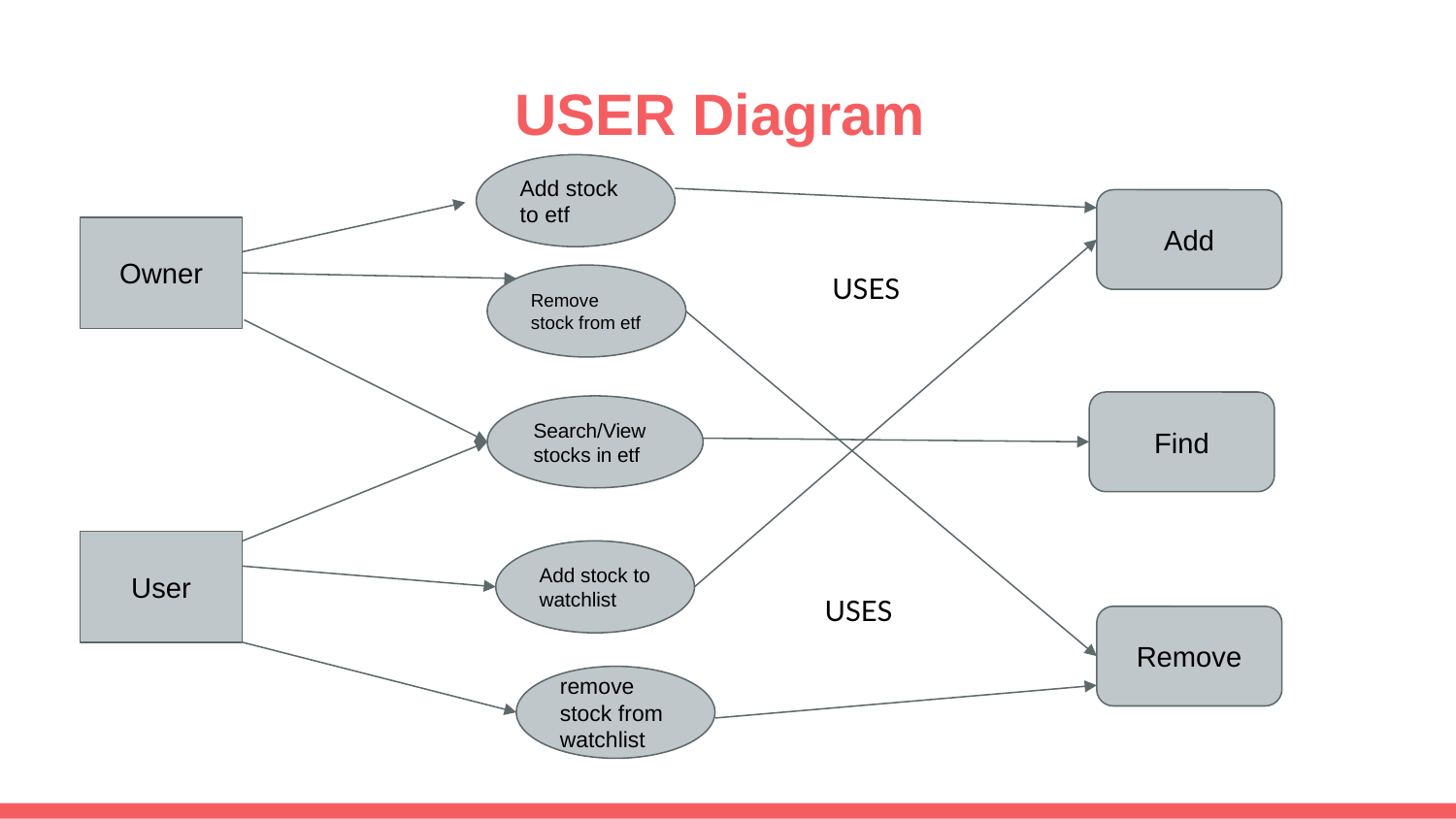

# USER Diagram
Add stock to etf

Add
Owner
USES
Remove stock from etf
Find
Search/View stocks in etf
User
Add stock to watchlist
USES
Remove
remove stock from watchlist